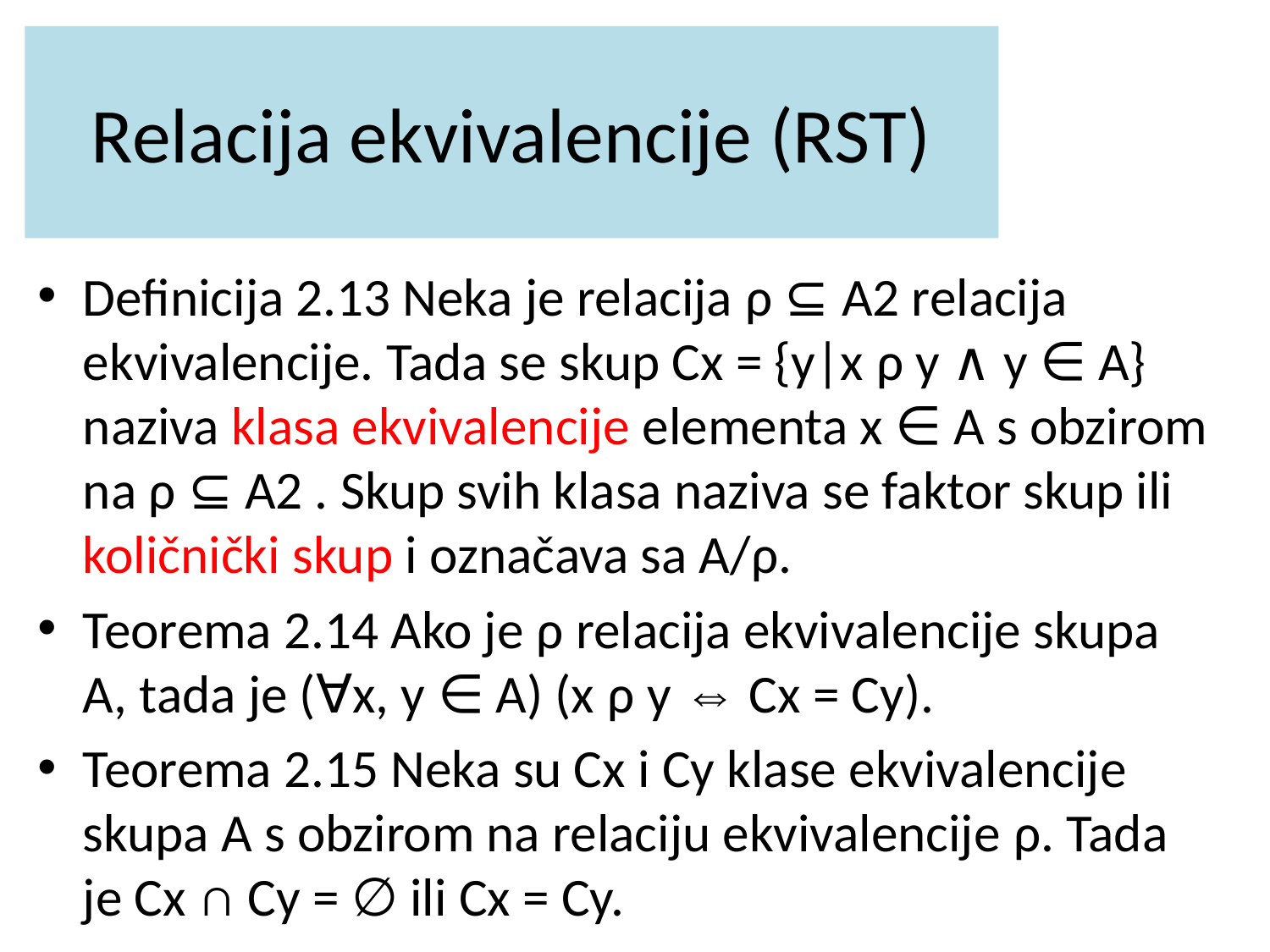

# Relacija ekvivalencije (RST)
Definicija 2.13 Neka je relacija ρ ⊆ A2 relacija ekvivalencije. Tada se skup Cx = {y|x ρ y ∧ y ∈ A} naziva klasa ekvivalencije elementa x ∈ A s obzirom na ρ ⊆ A2 . Skup svih klasa naziva se faktor skup ili količnički skup i označava sa A/ρ.
Teorema 2.14 Ako je ρ relacija ekvivalencije skupa A, tada je (∀x, y ∈ A) (x ρ y ⇔ Cx = Cy).
Teorema 2.15 Neka su Cx i Cy klase ekvivalencije skupa A s obzirom na relaciju ekvivalencije ρ. Tada je Cx ∩ Cy = ∅ ili Cx = Cy.